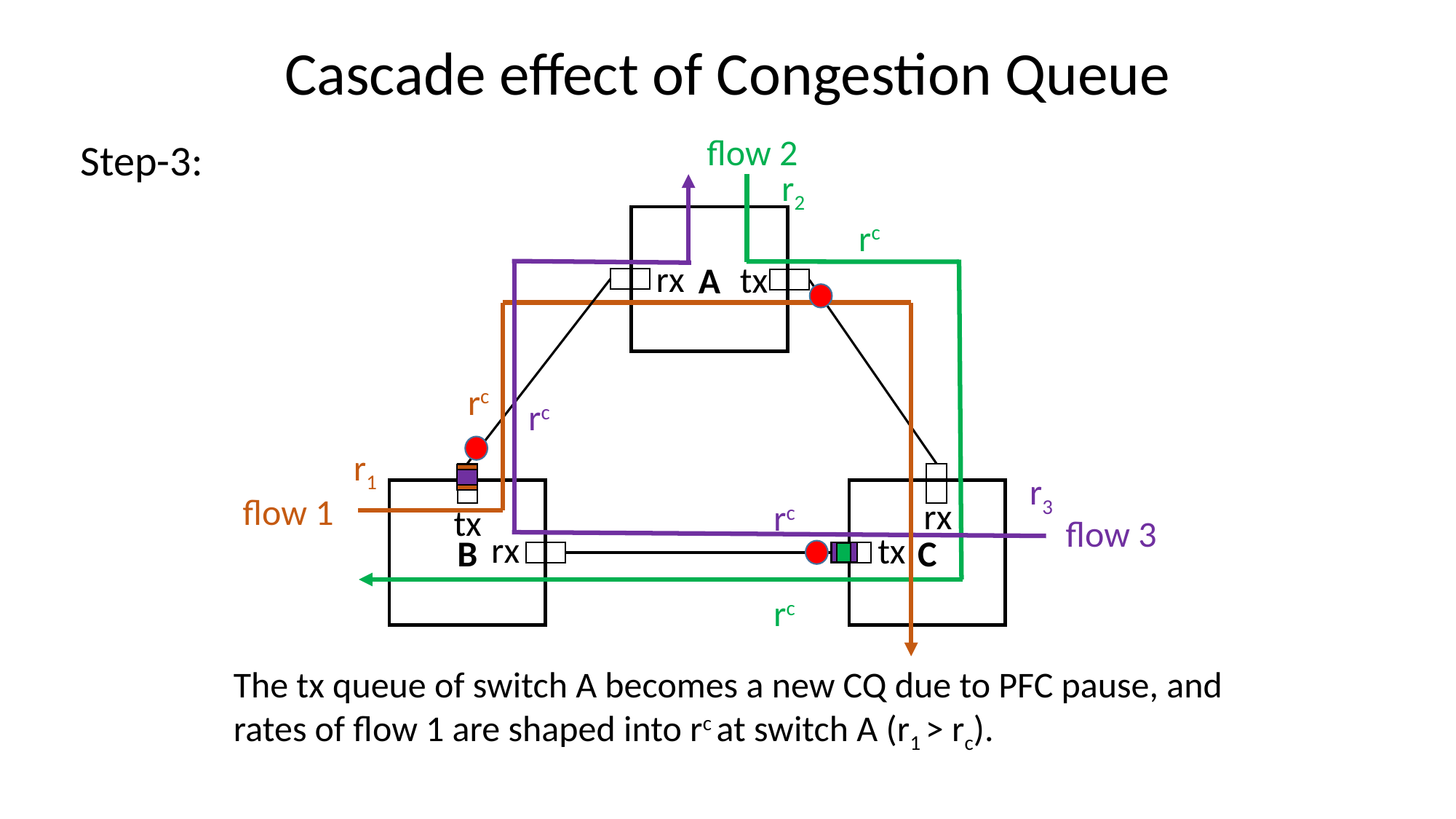

Cascade effect of Congestion Queue
flow 2
Step-3:
r2
A
rc
rx
tx

rc
rc

r1

r3

C
B
flow 1
rx
rc
tx
flow 3
rx
tx

rc
The tx queue of switch A becomes a new CQ due to PFC pause, and rates of flow 1 are shaped into rc at switch A (r1 > rc).